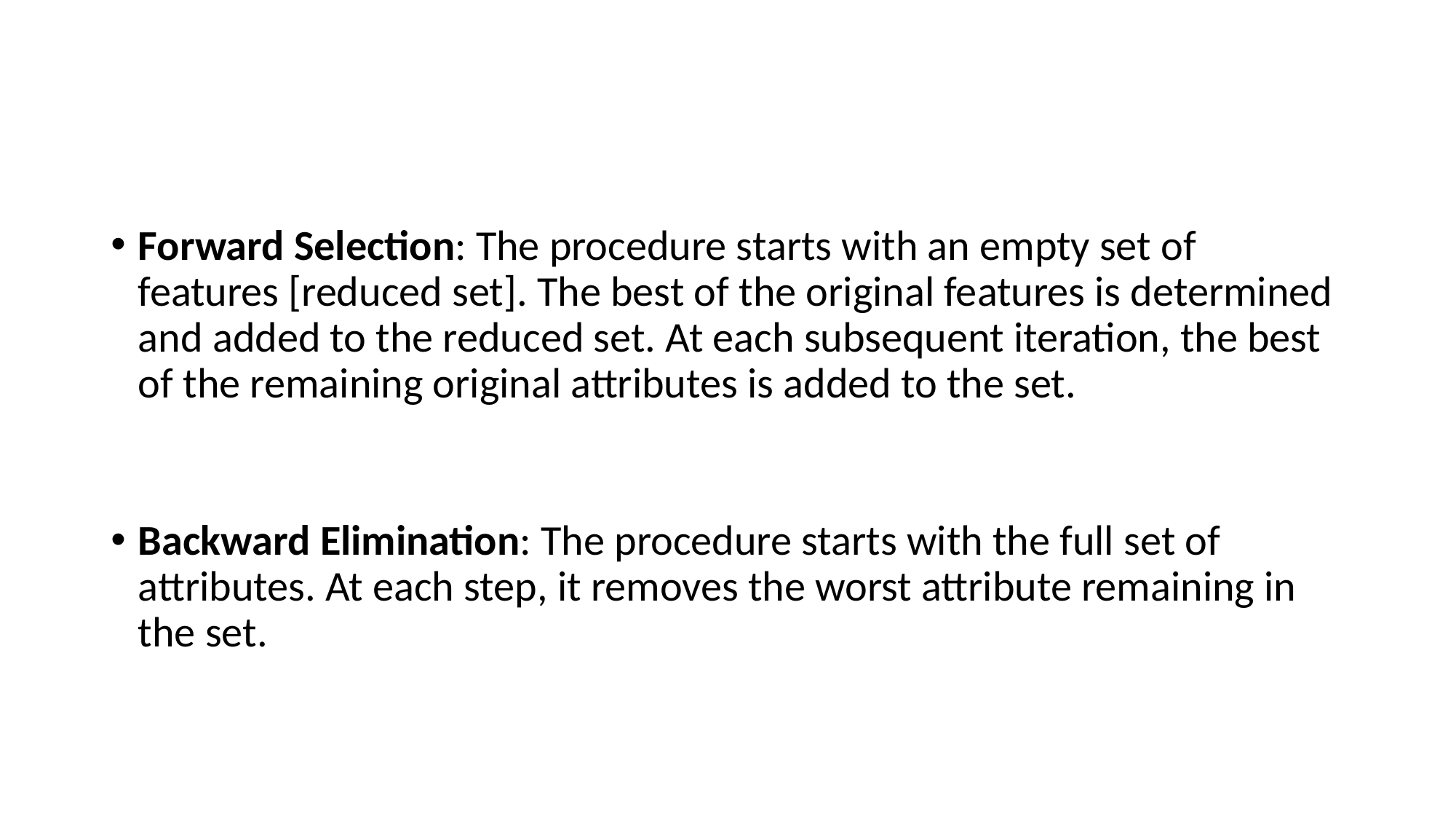

#
Forward Selection: The procedure starts with an empty set of features [reduced set]. The best of the original features is determined and added to the reduced set. At each subsequent iteration, the best of the remaining original attributes is added to the set.
Backward Elimination: The procedure starts with the full set of attributes. At each step, it removes the worst attribute remaining in the set.